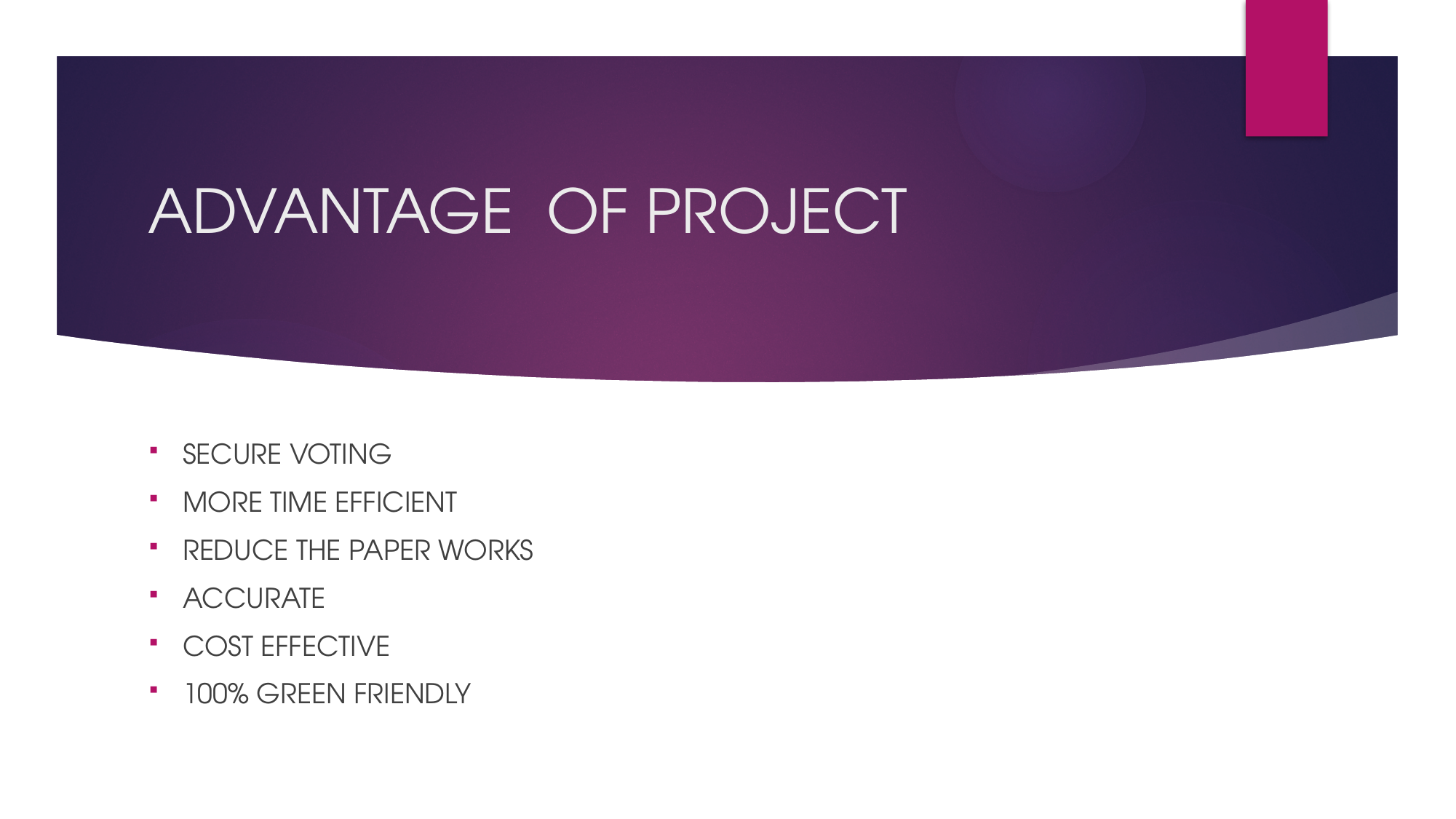

# ADVANTAGE  OF PROJECT
SECURE VOTING
MORE TIME EFFICIENT
REDUCE THE PAPER WORKS
ACCURATE
COST EFFECTIVE
100% GREEN FRIENDLY